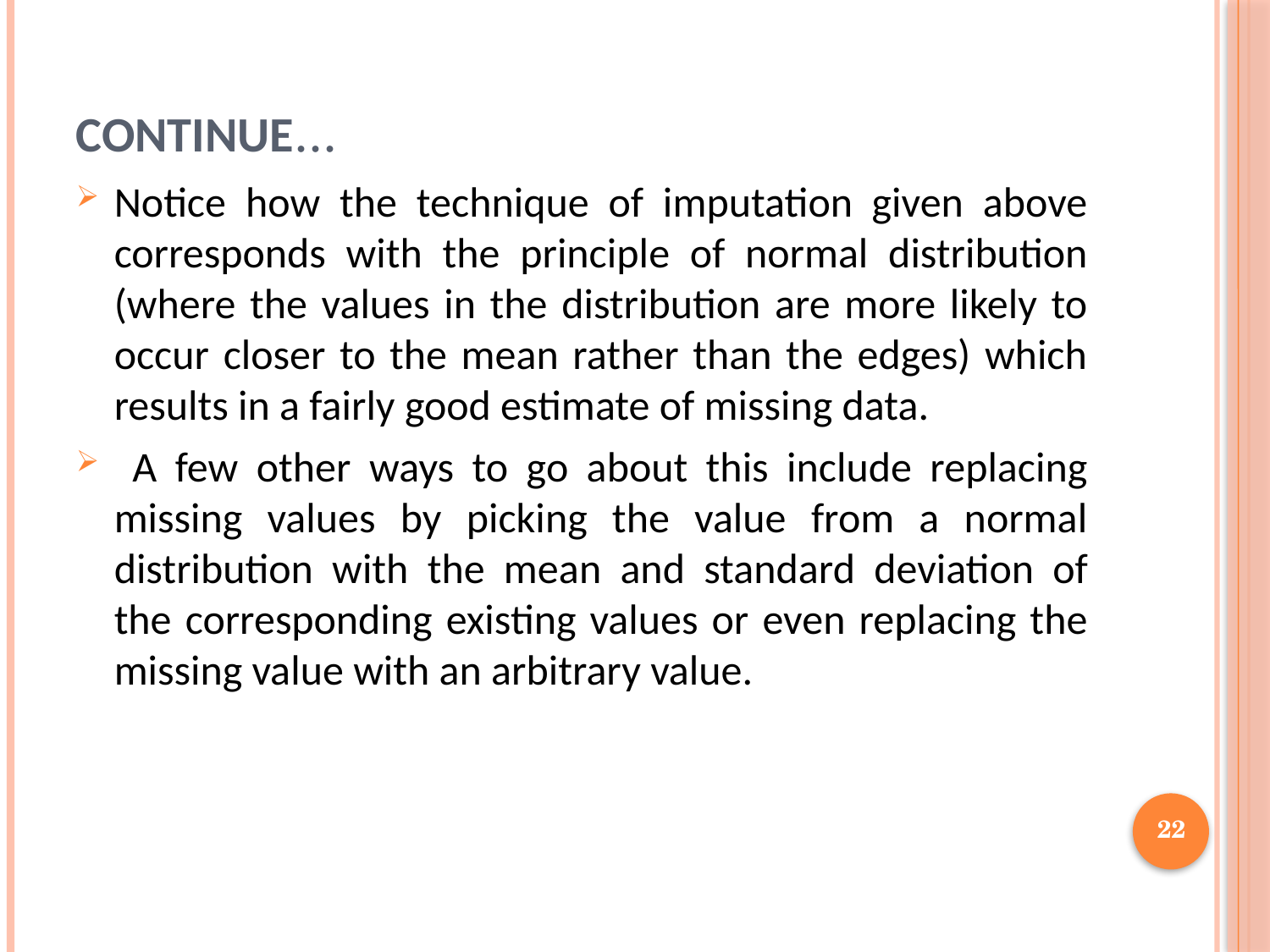

# Continue...
Notice how the technique of imputation given above corresponds with the principle of normal distribution (where the values in the distribution are more likely to occur closer to the mean rather than the edges) which results in a fairly good estimate of missing data.
 A few other ways to go about this include replacing missing values by picking the value from a normal distribution with the mean and standard deviation of the corresponding existing values or even replacing the missing value with an arbitrary value.

22